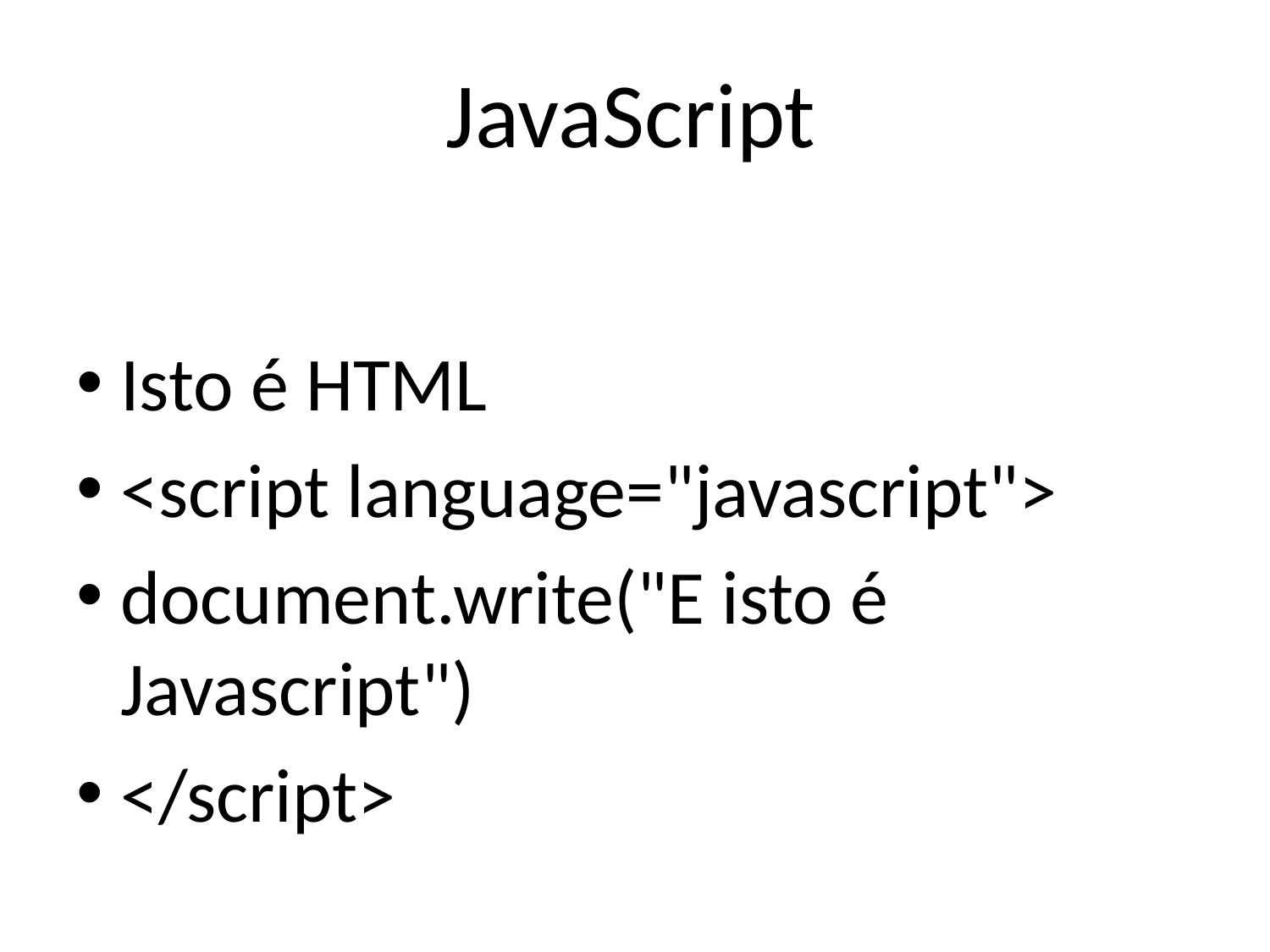

JavaScript

Isto é HTML
<script language="javascript">
document.write("E isto é Javascript")
</script>